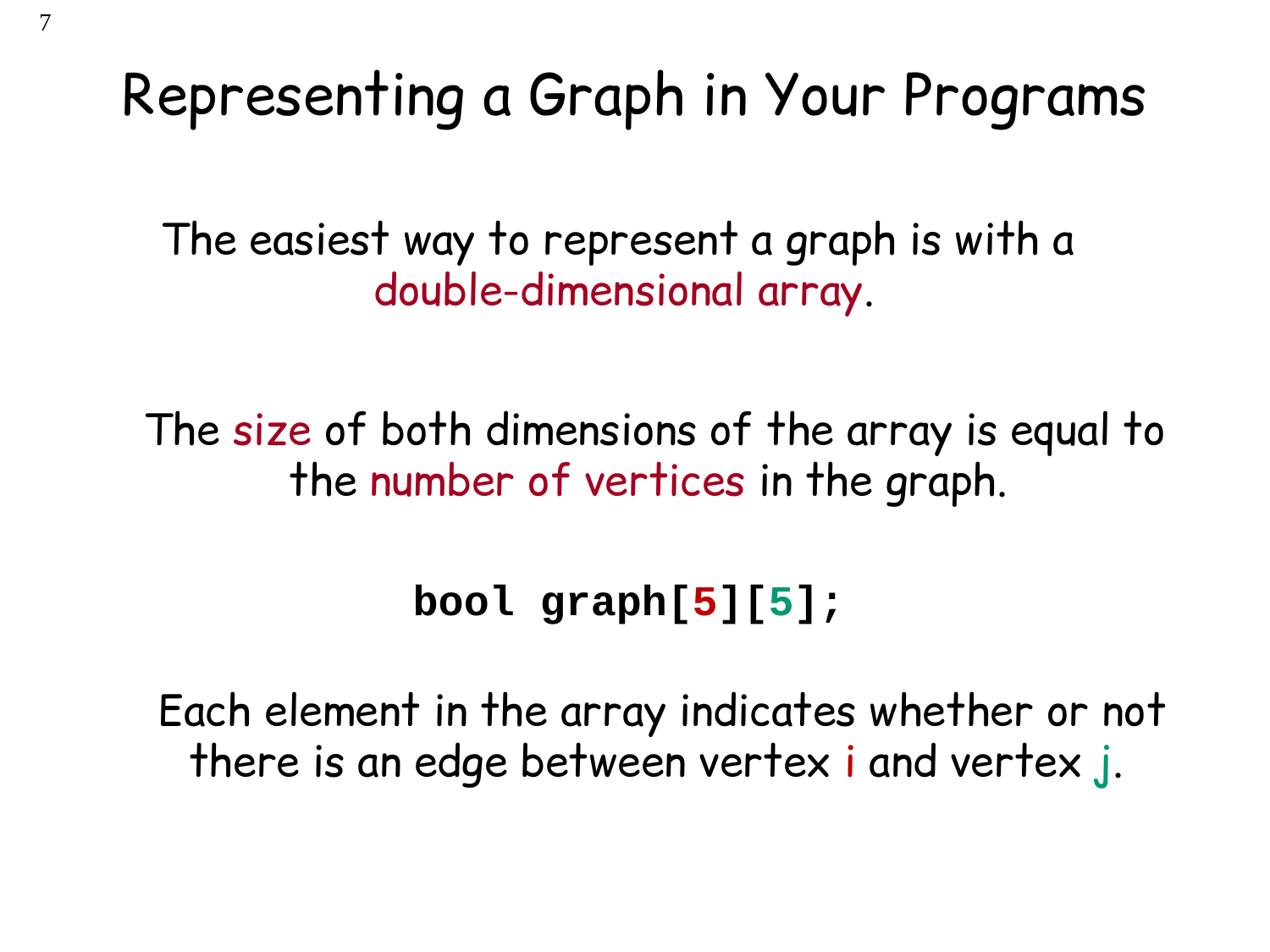

7
# Representing a Graph in Your Programs
The easiest way to represent a graph is with a
double-dimensional array.
The size of both dimensions of the array is equal to the number of vertices in the graph.
bool graph[5][5];
Each element in the array indicates whether or not there is an edge between vertex i and vertex j.